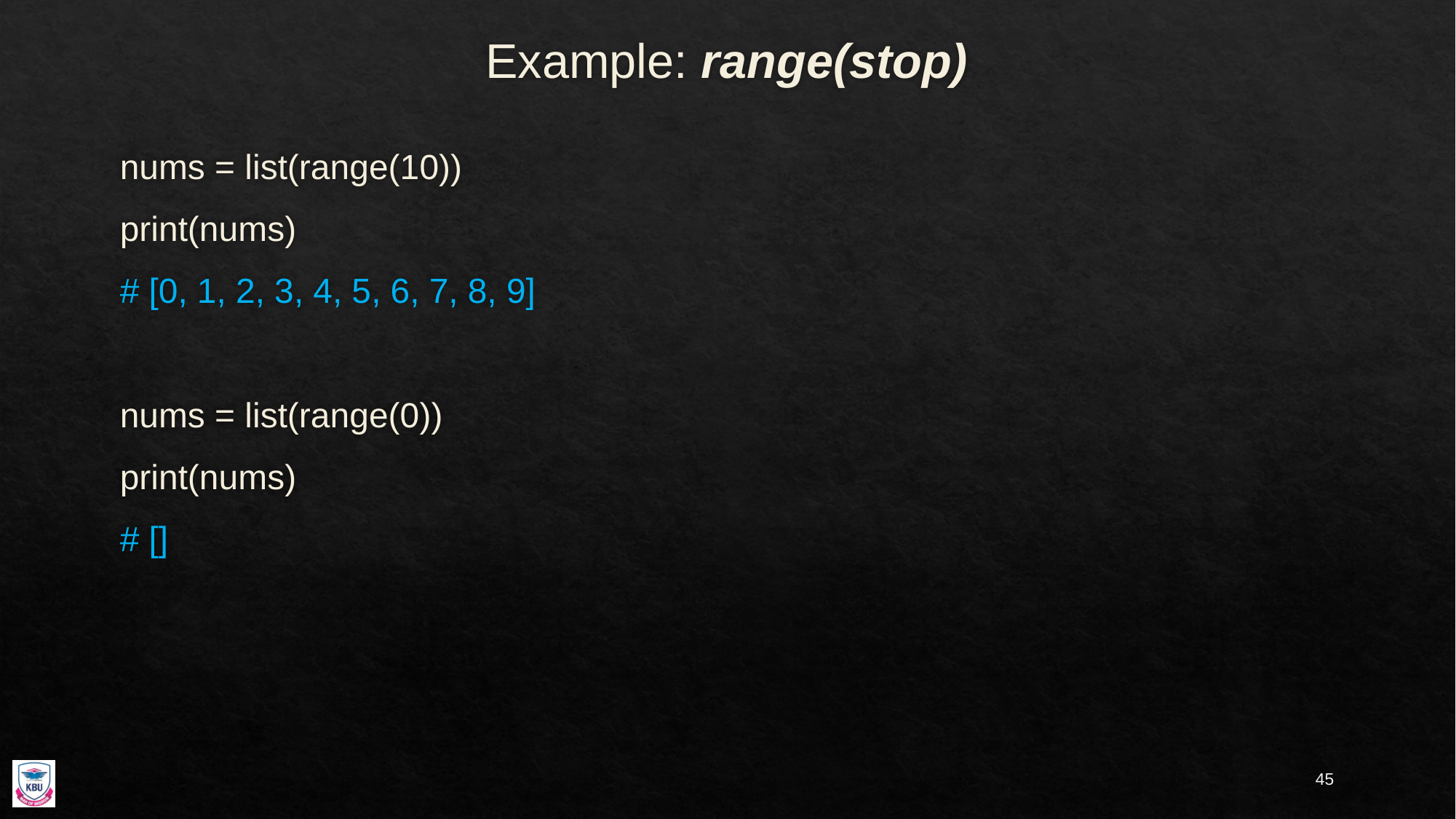

# Example: range(stop)
nums = list(range(10))
print(nums)
# [0, 1, 2, 3, 4, 5, 6, 7, 8, 9]

nums = list(range(0))
print(nums)
# []
45